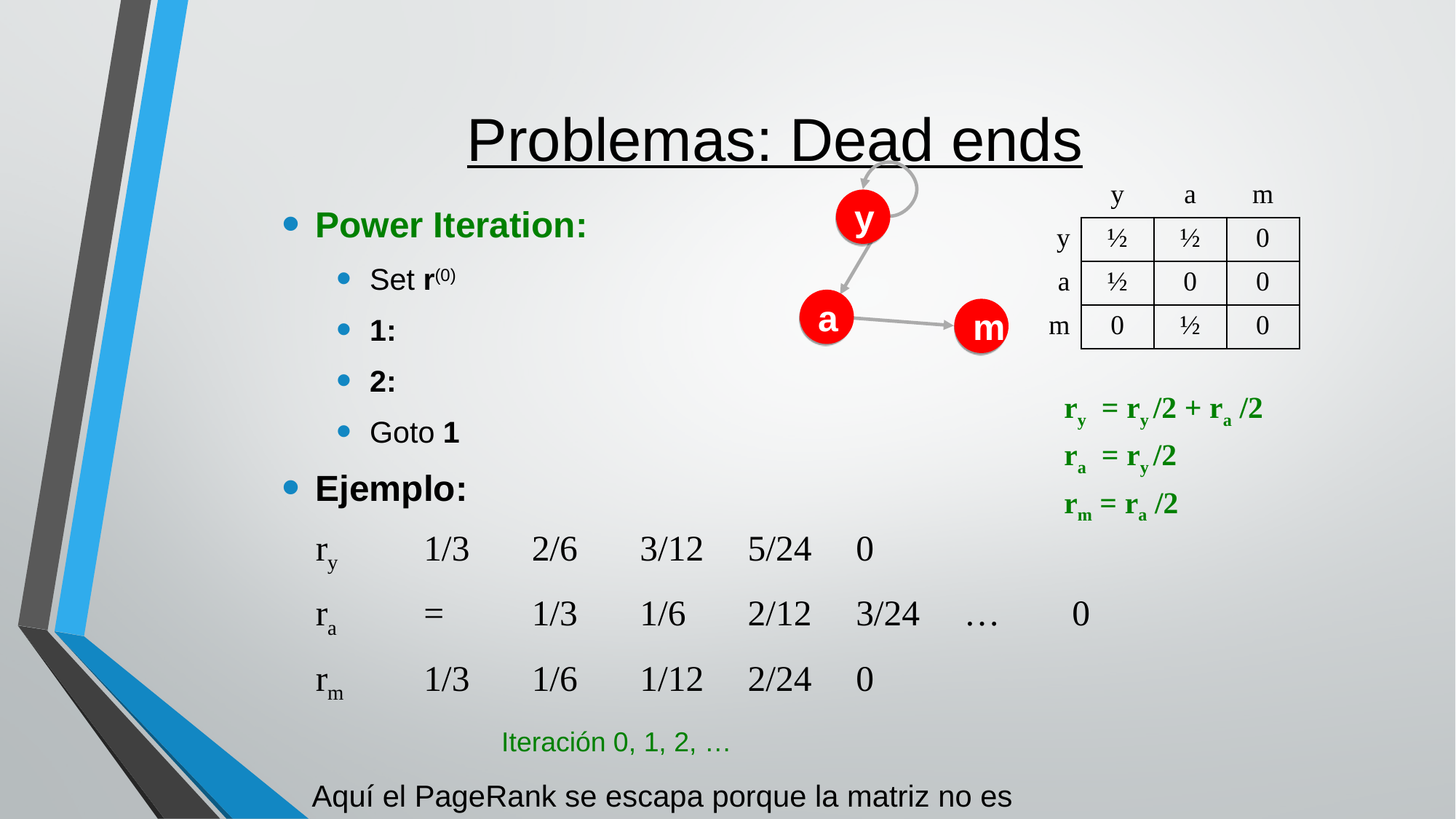

y

a
m

Problemas: Dead ends
Power Iteration:
Set r(0)
1:
2:
Goto 1
Ejemplo:
	ry		1/3		2/6		3/12	5/24		0
	ra	=	1/3		1/6		2/12	3/24	…	0
	rm		1/3		1/6		1/12	2/24		0
|  | y | a | m |
| --- | --- | --- | --- |
| y | ½ | ½ | 0 |
| a | ½ | 0 | 0 |
| m | 0 | ½ | 0 |
ry  = ry /2 + ra /2
ra  = ry /2
rm = ra /2
Iteración 0, 1, 2, …
Aquí el PageRank se escapa porque la matriz no es estocástica.